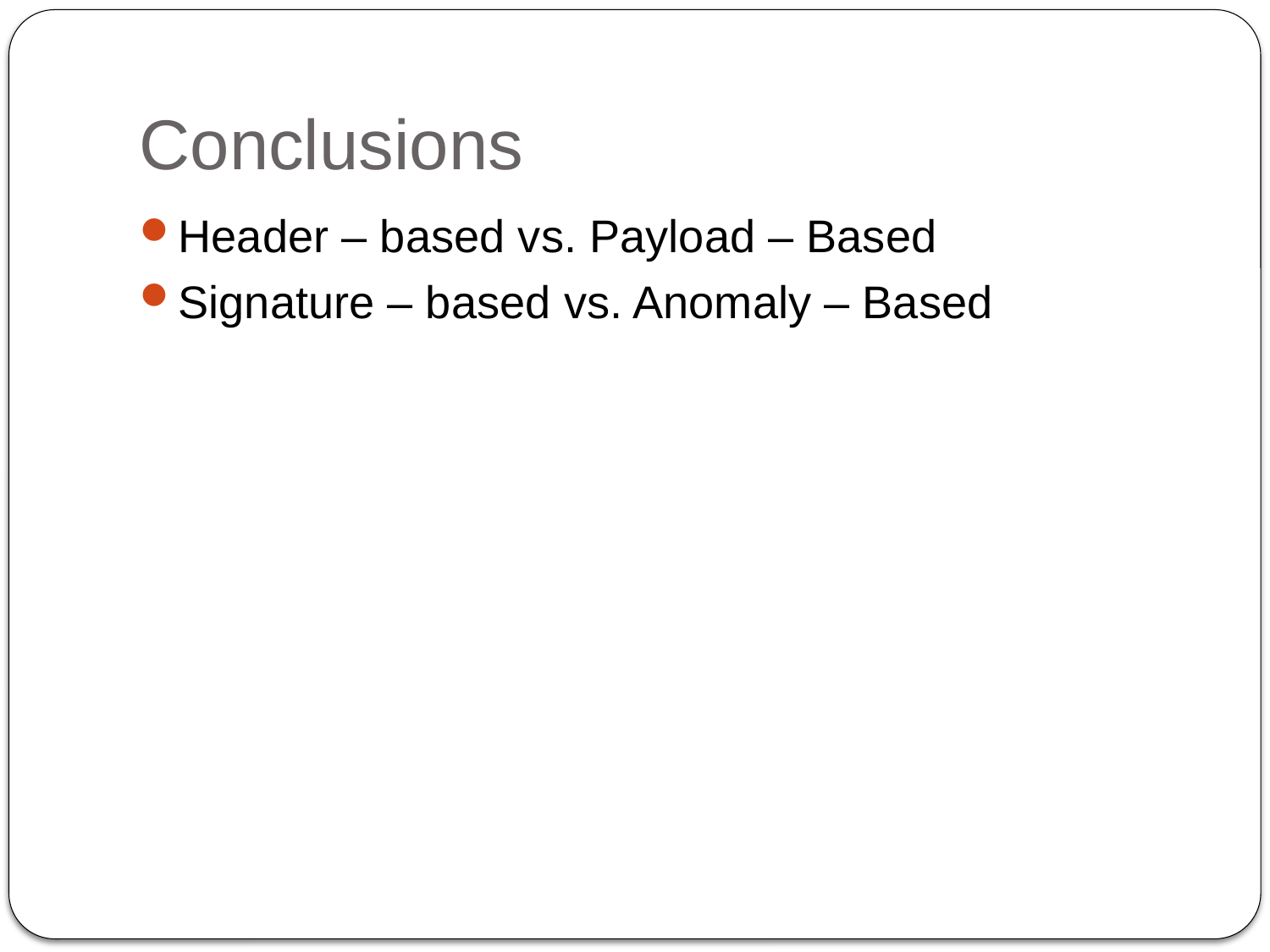

# Conclusions
Header – based vs. Payload – Based
Signature – based vs. Anomaly – Based